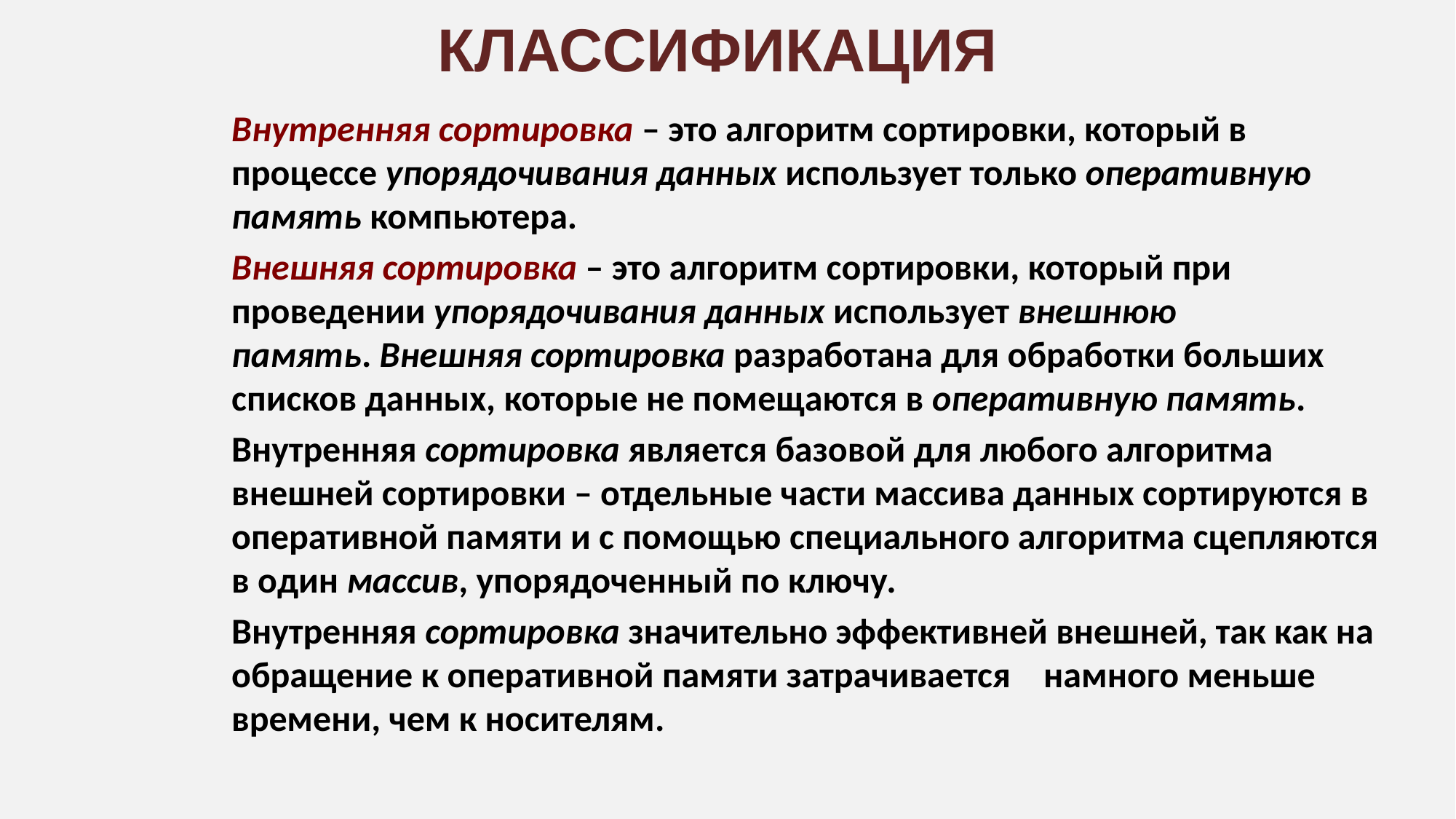

# КЛАССИФИКАЦИЯ
Внутренняя сортировка – это алгоритм сортировки, который в процессе упорядочивания данных использует только оперативную память компьютера.
Внешняя сортировка – это алгоритм сортировки, который при проведении упорядочивания данных использует внешнюю память. Внешняя сортировка разработана для обработки больших списков данных, которые не помещаются в оперативную память.
Внутренняя сортировка является базовой для любого алгоритма внешней сортировки – отдельные части массива данных сортируются в оперативной памяти и с помощью специального алгоритма сцепляются в один массив, упорядоченный по ключу.
Внутренняя сортировка значительно эффективней внешней, так как на обращение к оперативной памяти затрачивается    намного меньше времени, чем к носителям.